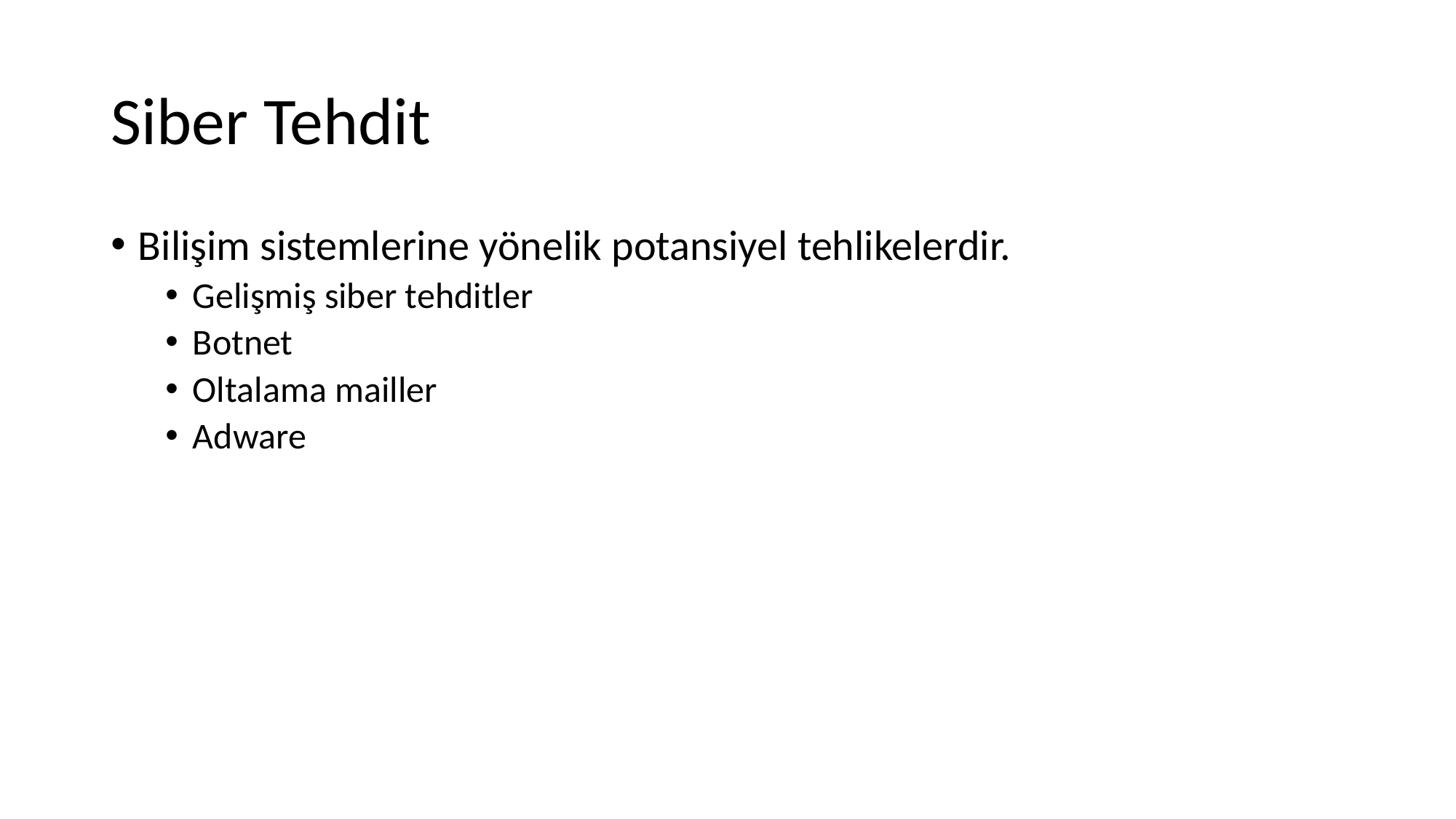

# Siber Tehdit
Bilişim sistemlerine yönelik potansiyel tehlikelerdir.
Gelişmiş siber tehditler
Botnet
Oltalama mailler
Adware